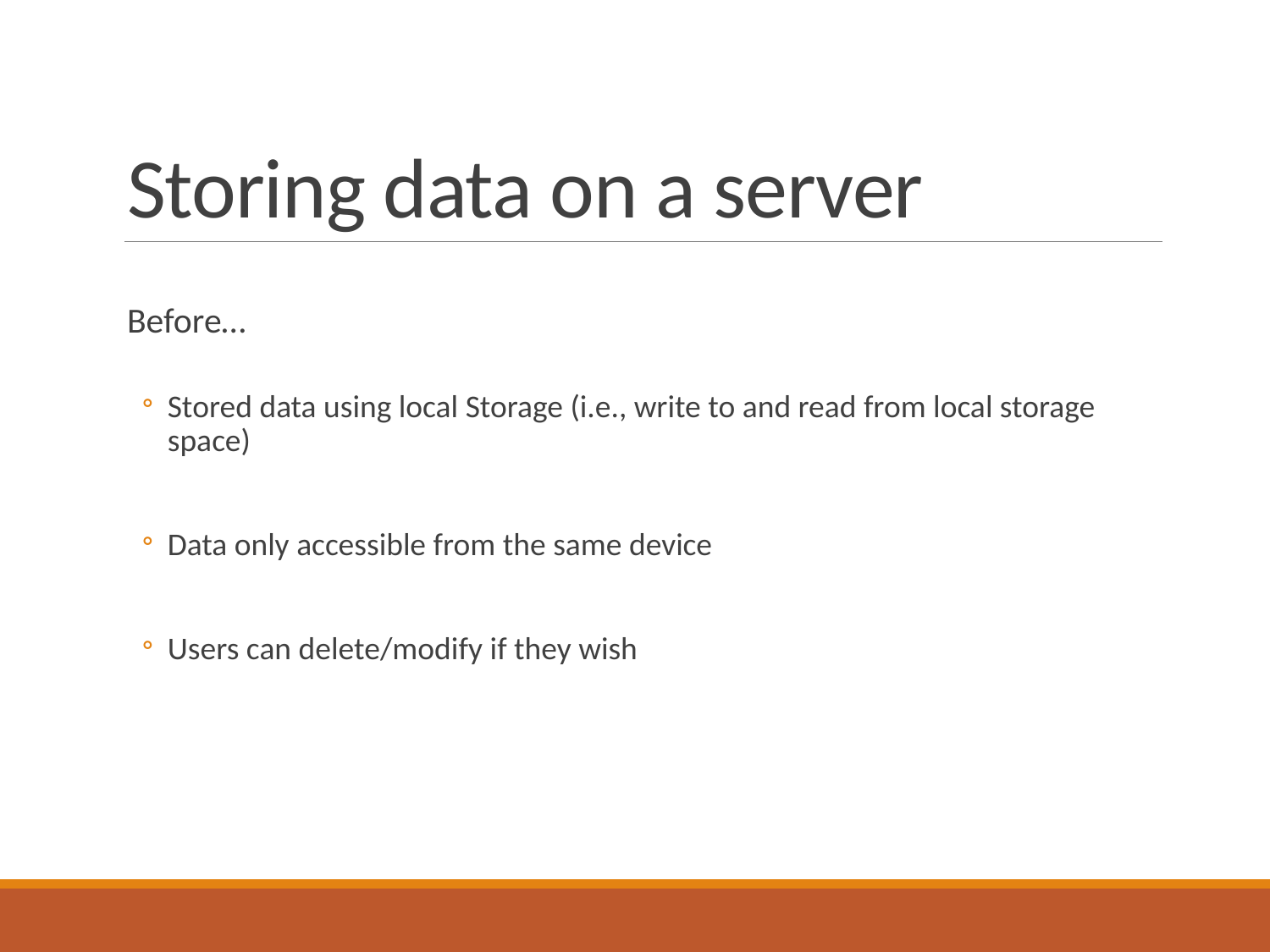

# Storing data on a server
Before…
Stored data using local Storage (i.e., write to and read from local storage space)

Data only accessible from the same device

Users can delete/modify if they wish